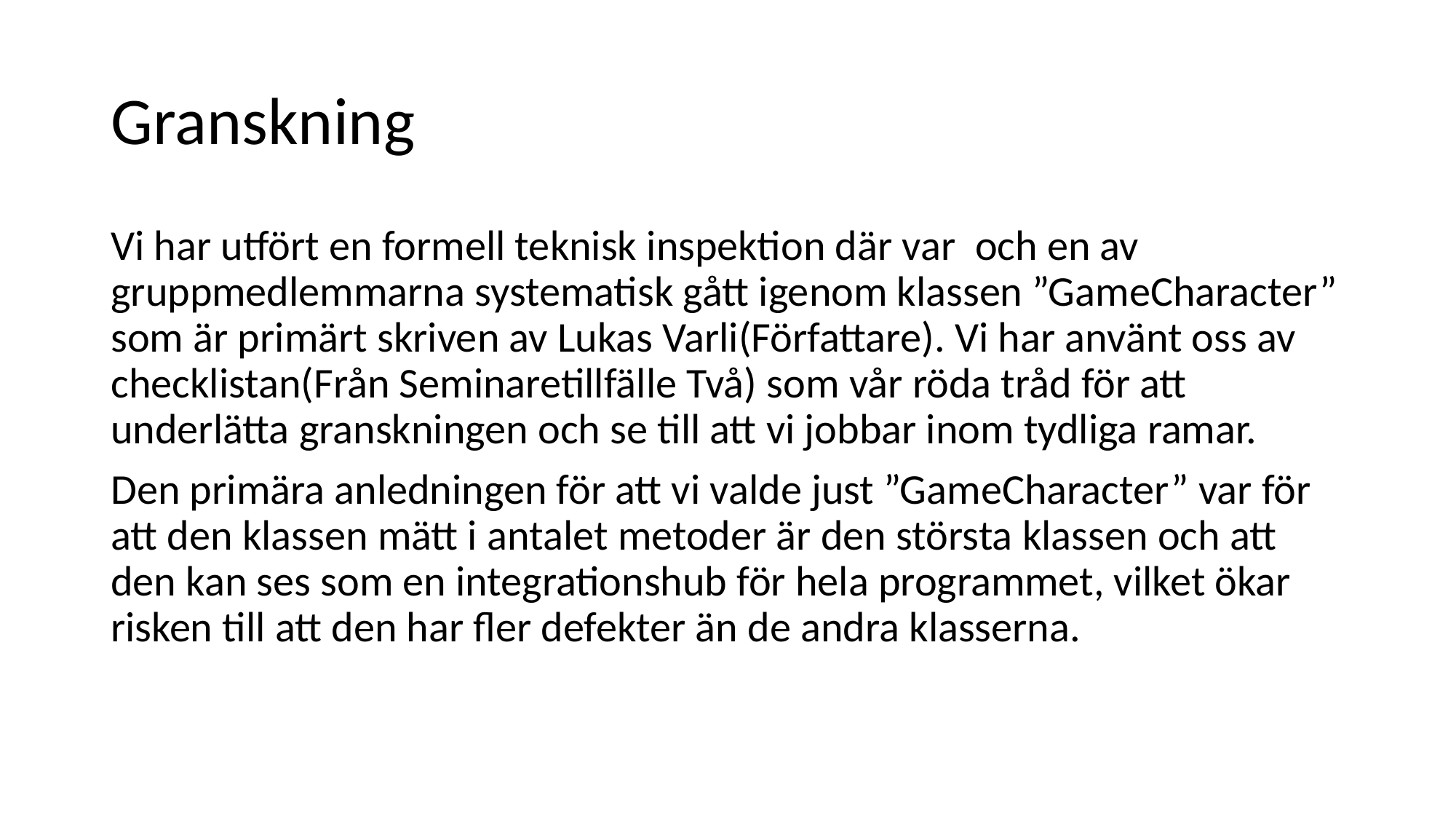

# Granskning
Vi har utfört en formell teknisk inspektion där var  och en av gruppmedlemmarna systematisk gått igenom klassen ”GameCharacter” som är primärt skriven av Lukas Varli(Författare). Vi har använt oss av checklistan(Från Seminaretillfälle Två) som vår röda tråd för att underlätta granskningen och se till att vi jobbar inom tydliga ramar.
Den primära anledningen för att vi valde just ”GameCharacter” var för att den klassen mätt i antalet metoder är den största klassen och att den kan ses som en integrationshub för hela programmet, vilket ökar risken till att den har fler defekter än de andra klasserna.